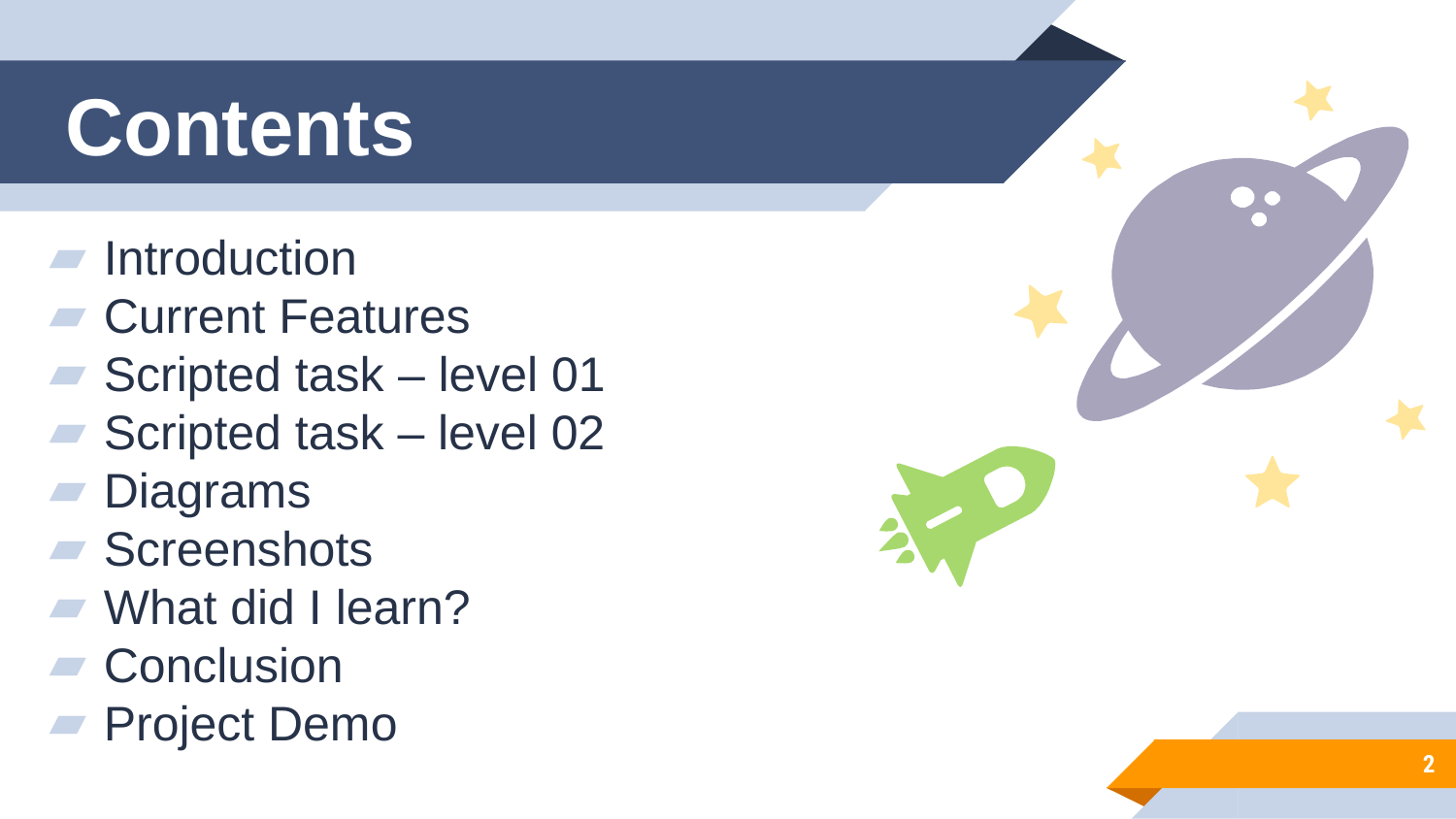

# Contents

Introduction
Current Features
Scripted task – level 01
Scripted task – level 02
Diagrams
Screenshots
What did I learn?
Conclusion
Project Demo

2